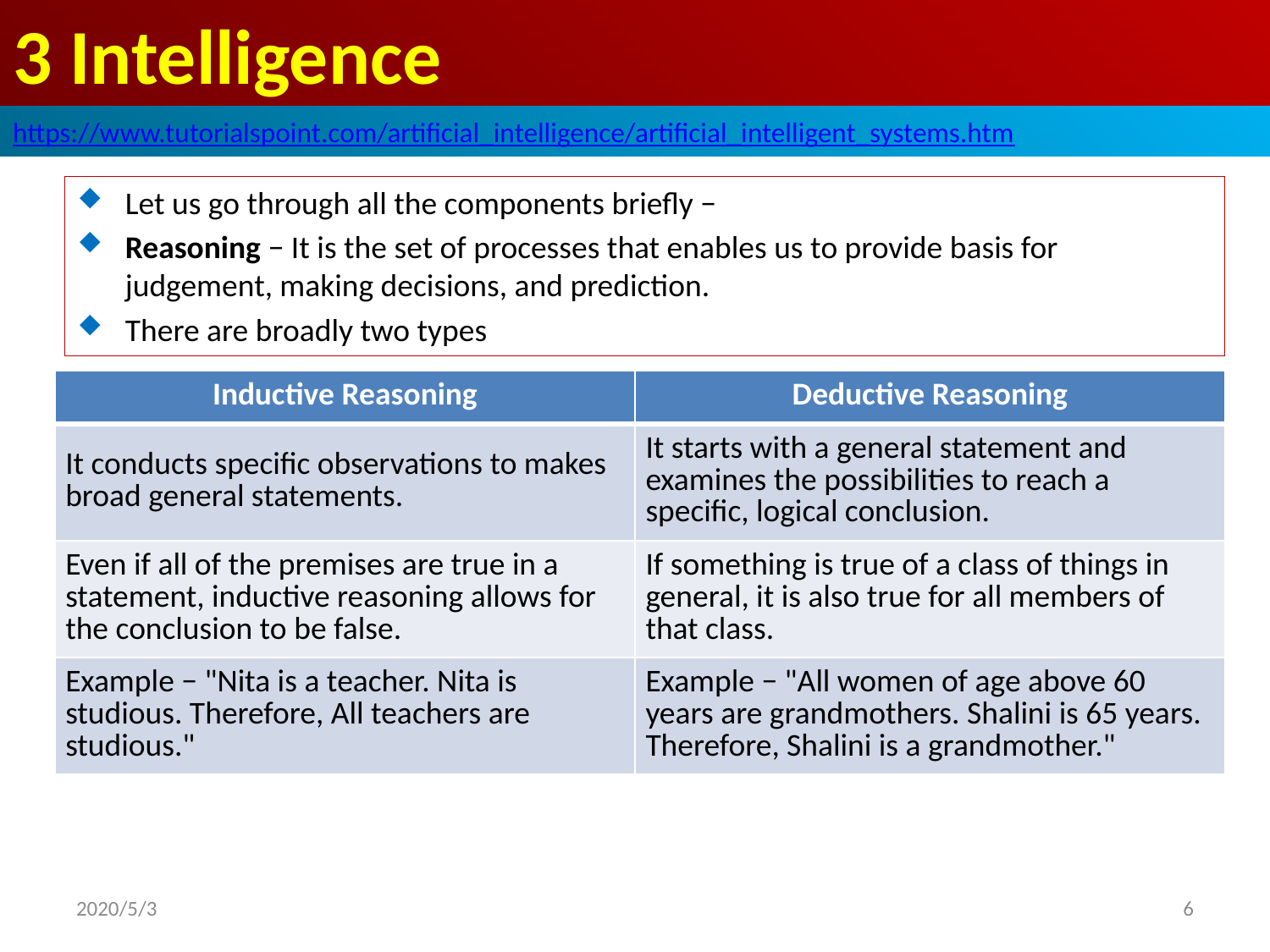

# 3 Intelligence
https://www.tutorialspoint.com/artificial_intelligence/artificial_intelligent_systems.htm
Let us go through all the components briefly −
Reasoning − It is the set of processes that enables us to provide basis for judgement, making decisions, and prediction.
There are broadly two types
| Inductive Reasoning | Deductive Reasoning |
| --- | --- |
| It conducts specific observations to makes broad general statements. | It starts with a general statement and examines the possibilities to reach a specific, logical conclusion. |
| Even if all of the premises are true in a statement, inductive reasoning allows for the conclusion to be false. | If something is true of a class of things in general, it is also true for all members of that class. |
| Example − "Nita is a teacher. Nita is studious. Therefore, All teachers are studious." | Example − "All women of age above 60 years are grandmothers. Shalini is 65 years. Therefore, Shalini is a grandmother." |
2020/5/3
6